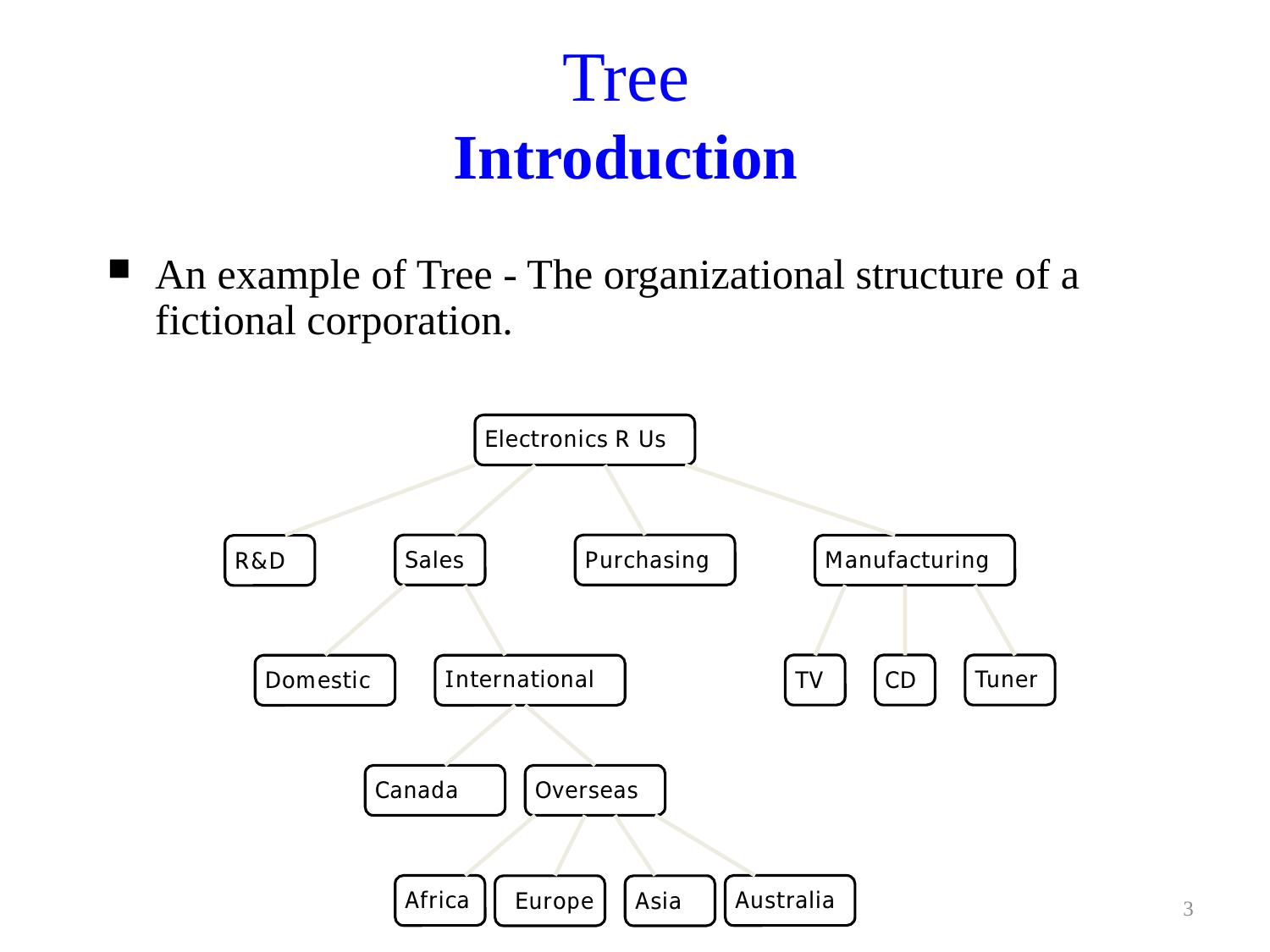

Tree
Introduction
An example of Tree - The organizational structure of a fictional corporation.

Electronics R Us

Manufacturing
Sales
Purchasing
R&D

International
Tuner
TV
CD
Domestic

Canada
Overseas

Africa
Australia
Europe
Asia
3